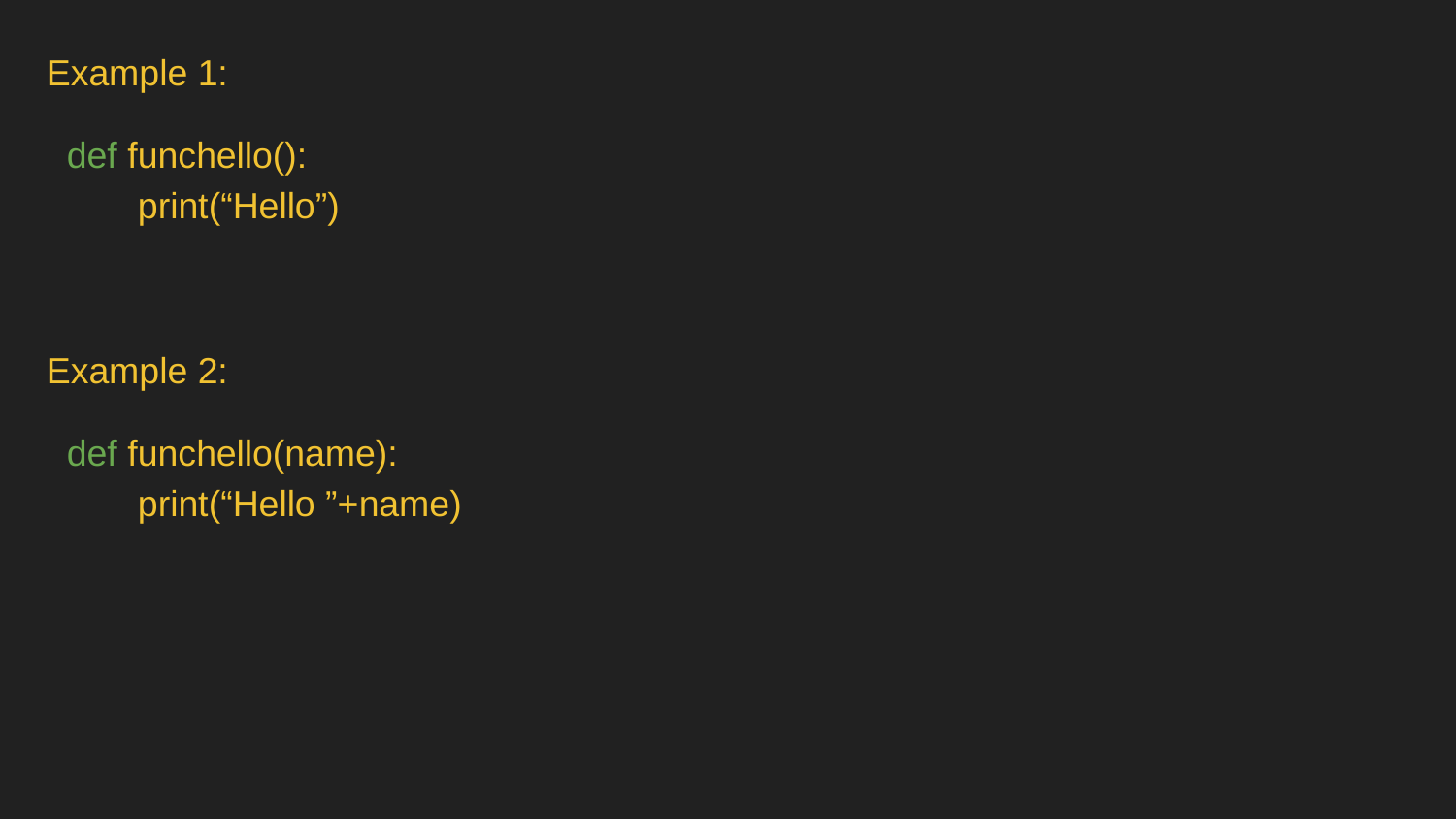

Example 1:
  def funchello():
         print(“Hello”)

Example 2:
  def funchello(name):
         print(“Hello ”+name)